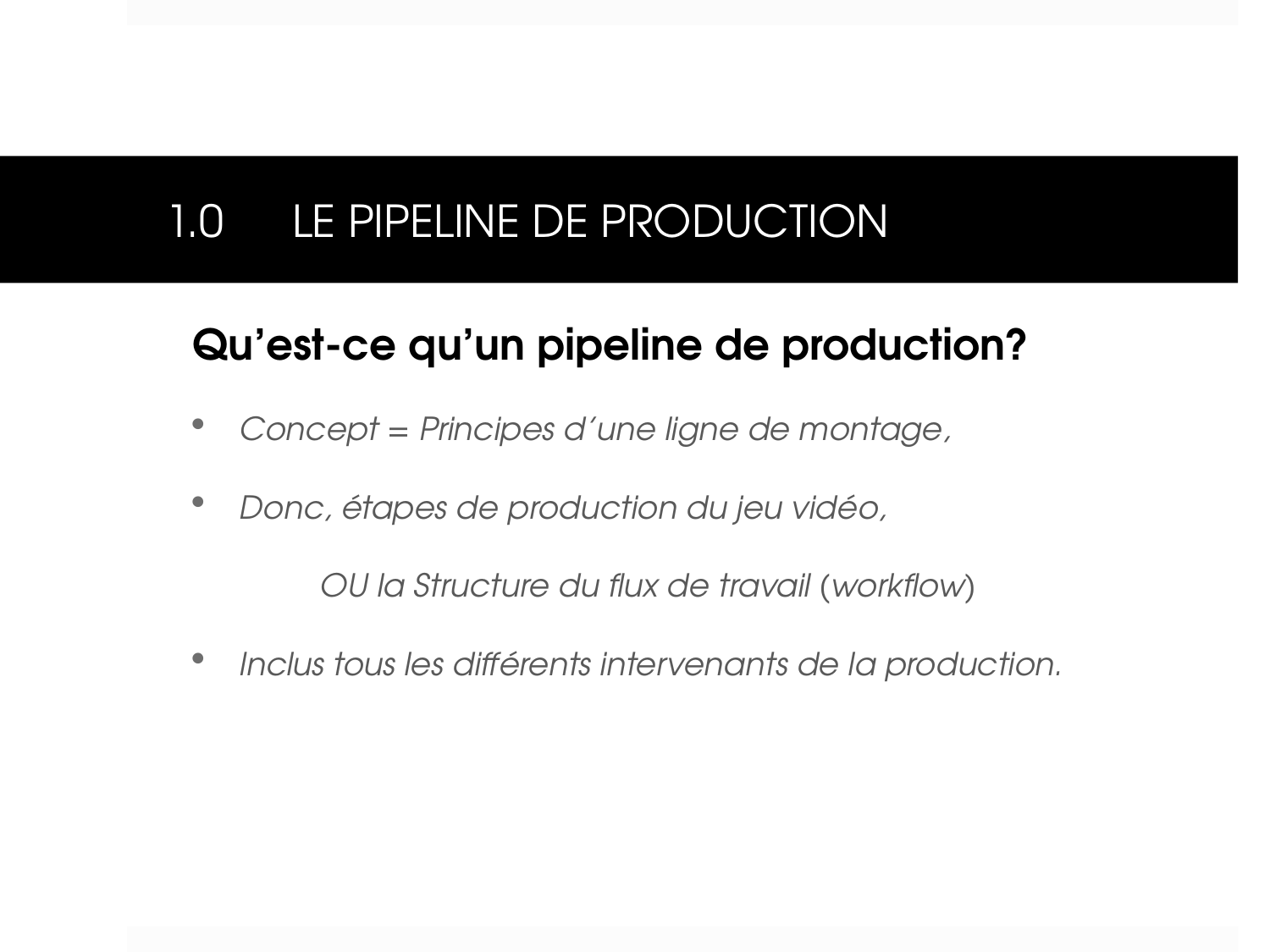

# 1.0	LE PIPELINE DE PRODUCTION
Qu’est-ce qu’un pipeline de production?
Concept = Principes d’une ligne de montage,
Donc, étapes de production du jeu vidéo,
	OU la Structure du flux de travail (workflow)
Inclus tous les différents intervenants de la production.